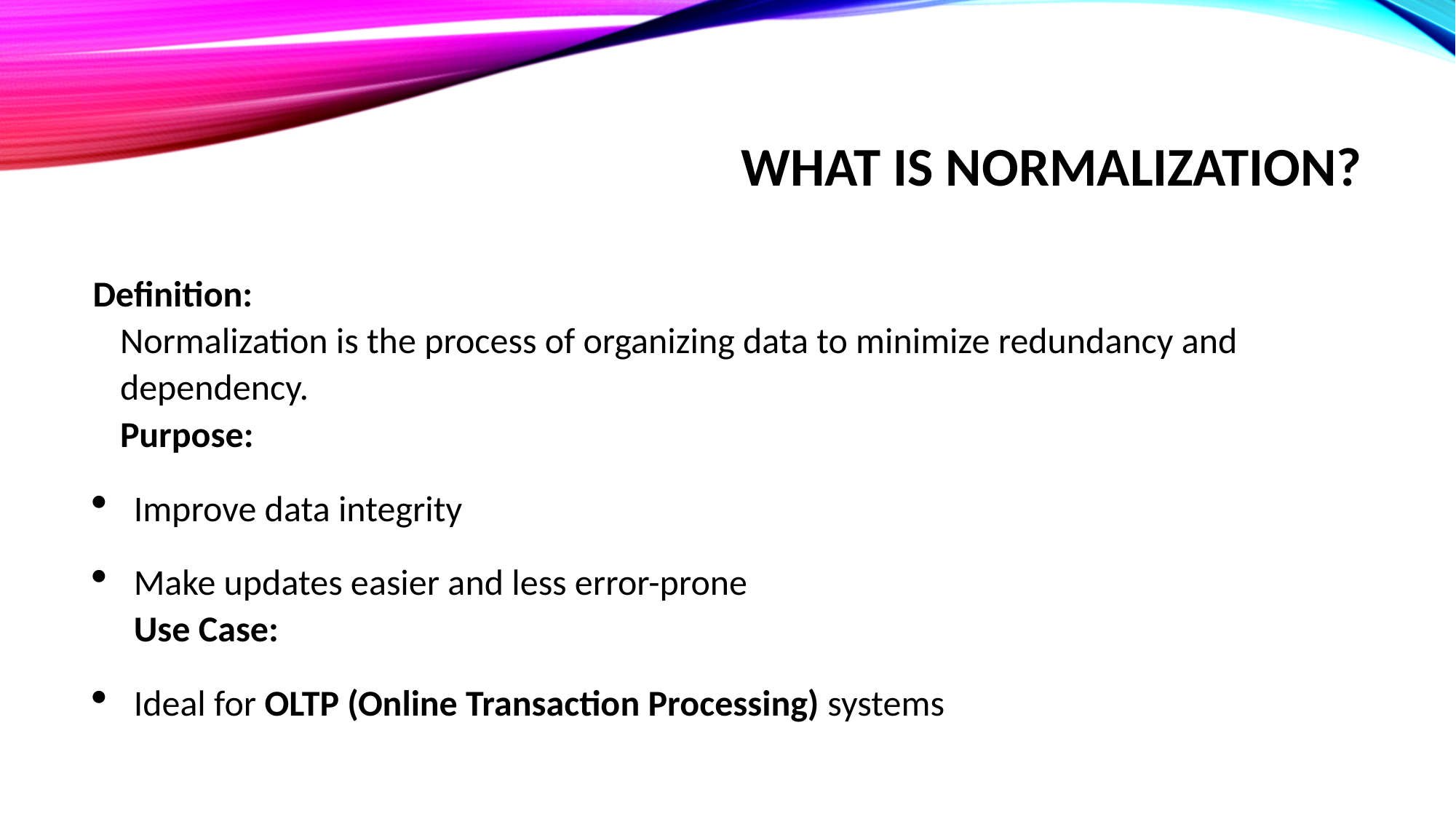

# What is Normalization?
Definition:
Normalization is the process of organizing data to minimize redundancy and dependency.
Purpose:
Improve data integrity
Make updates easier and less error-prone
Use Case:
Ideal for OLTP (Online Transaction Processing) systems